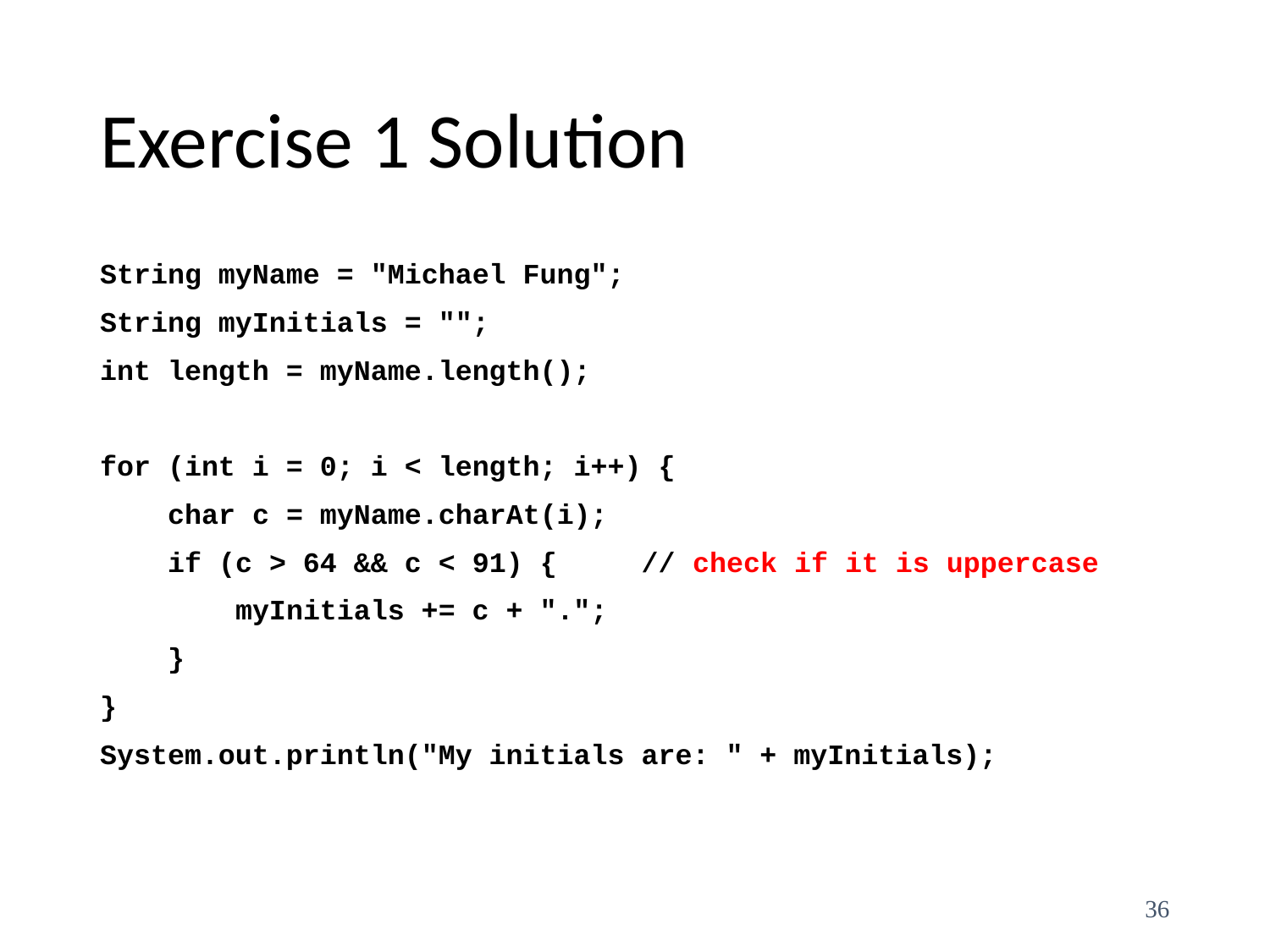

# Exercise 1 Solution
String myName = "Michael Fung";
String myInitials = "";
int length = myName.length();

for (int i = 0; i < length; i++) {
    char c = myName.charAt(i);
    if (c > 64 && c < 91) {     // check if it is uppercase
        myInitials += c + ".";
    }
}
System.out.println("My initials are: " + myInitials);
36